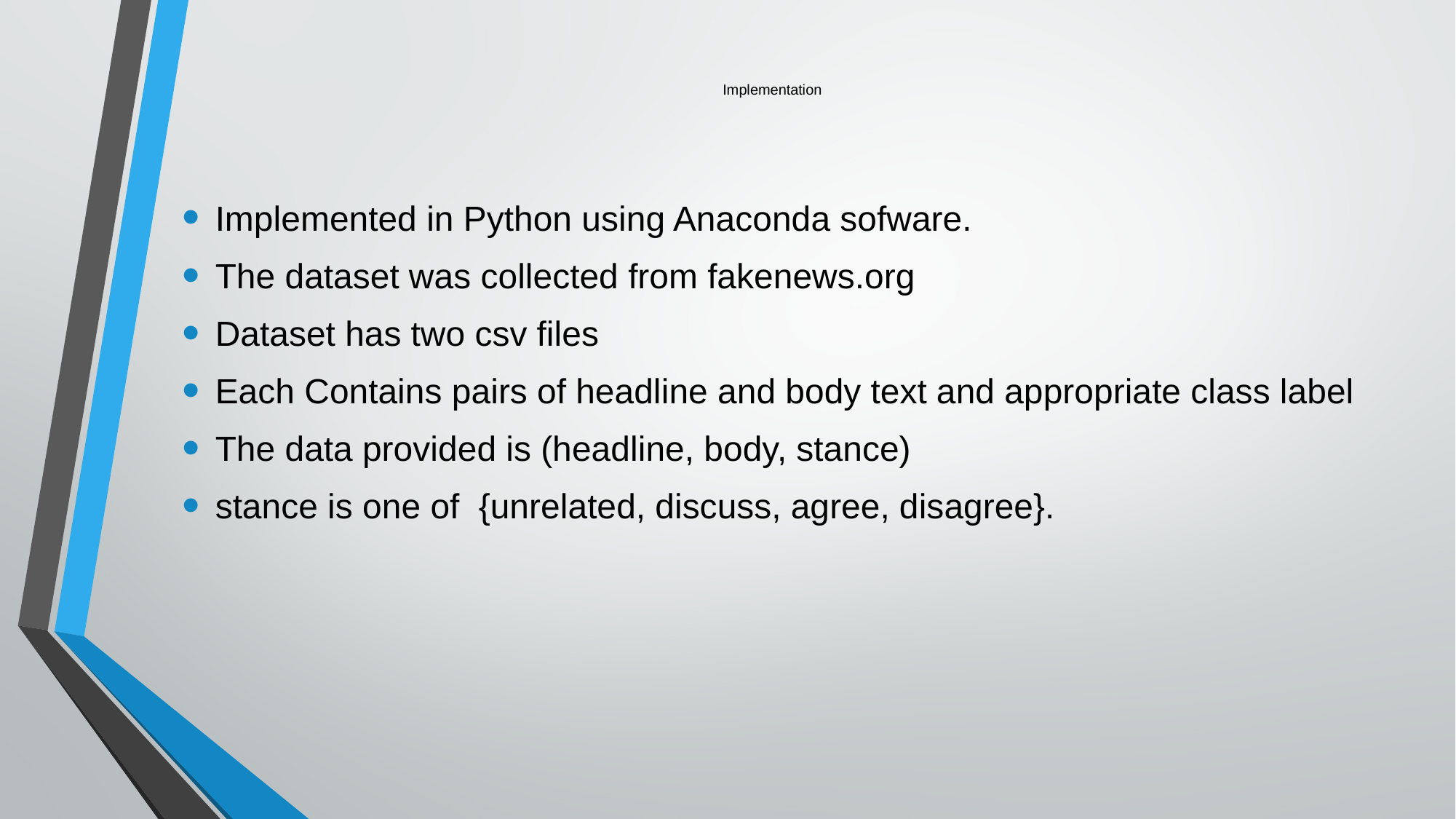

# Implementation
Implemented in Python using Anaconda sofware.
The dataset was collected from fakenews.org
Dataset has two csv files
Each Contains pairs of headline and body text and appropriate class label
The data provided is (headline, body, stance)
stance is one of  {unrelated, discuss, agree, disagree}.